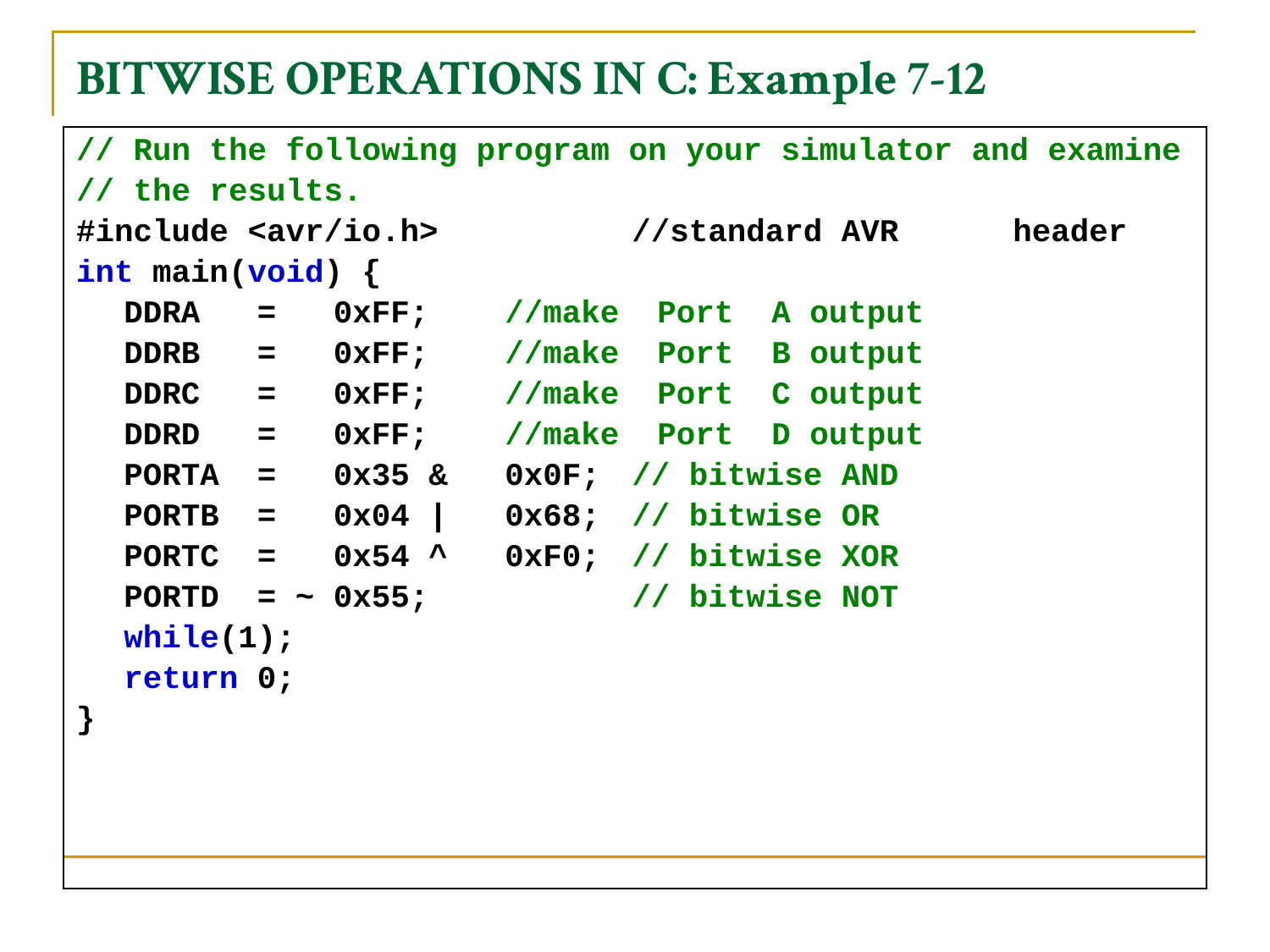

# BITWISE OPERATIONS IN C: Example 7-12
// Run the following program on your simulator and examine
// the results.
#include <avr/io.h>		//standard AVR	header
int main(void) {
	DDRA   =   0xFF;	//make  Port  A output
	DDRB   =   0xFF;	//make  Port  B output
	DDRC   =   0xFF;	//make  Port  C output
	DDRD   =   0xFF;	//make  Port  D output
	PORTA  =   0x35 &	0x0F;	// bitwise AND
	PORTB  =   0x04 |	0x68;	// bitwise OR
	PORTC  =   0x54 ^	0xF0;	// bitwise XOR
	PORTD  = ~ 0x55;		// bitwise NOT
	while(1);
	return 0;
}